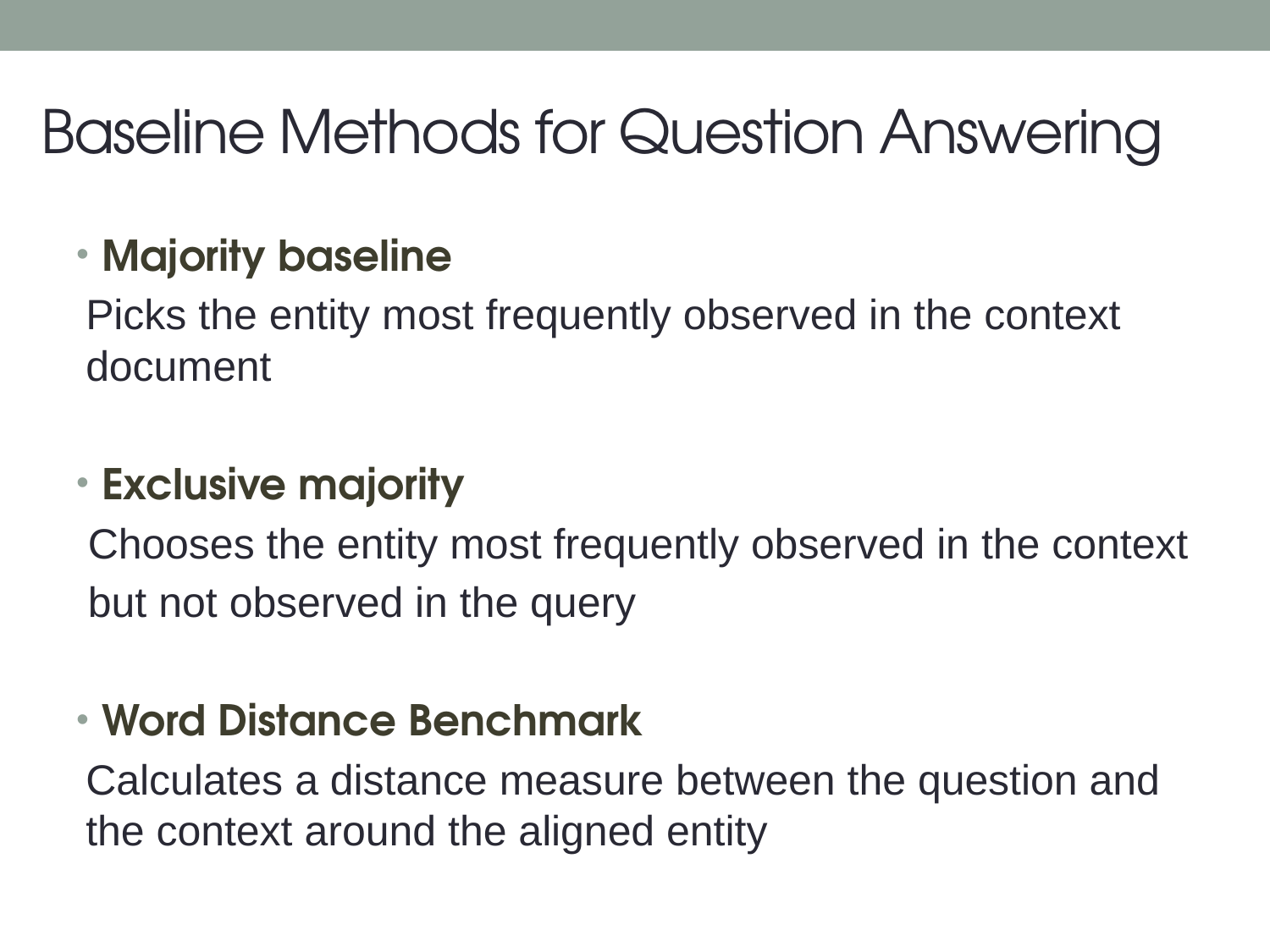

# Baseline Methods for Question Answering
Majority baseline
Picks the entity most frequently observed in the context document

Exclusive majority
 Chooses the entity most frequently observed in the context
 but not observed in the query

Word Distance Benchmark
Calculates a distance measure between the question and the context around the aligned entity